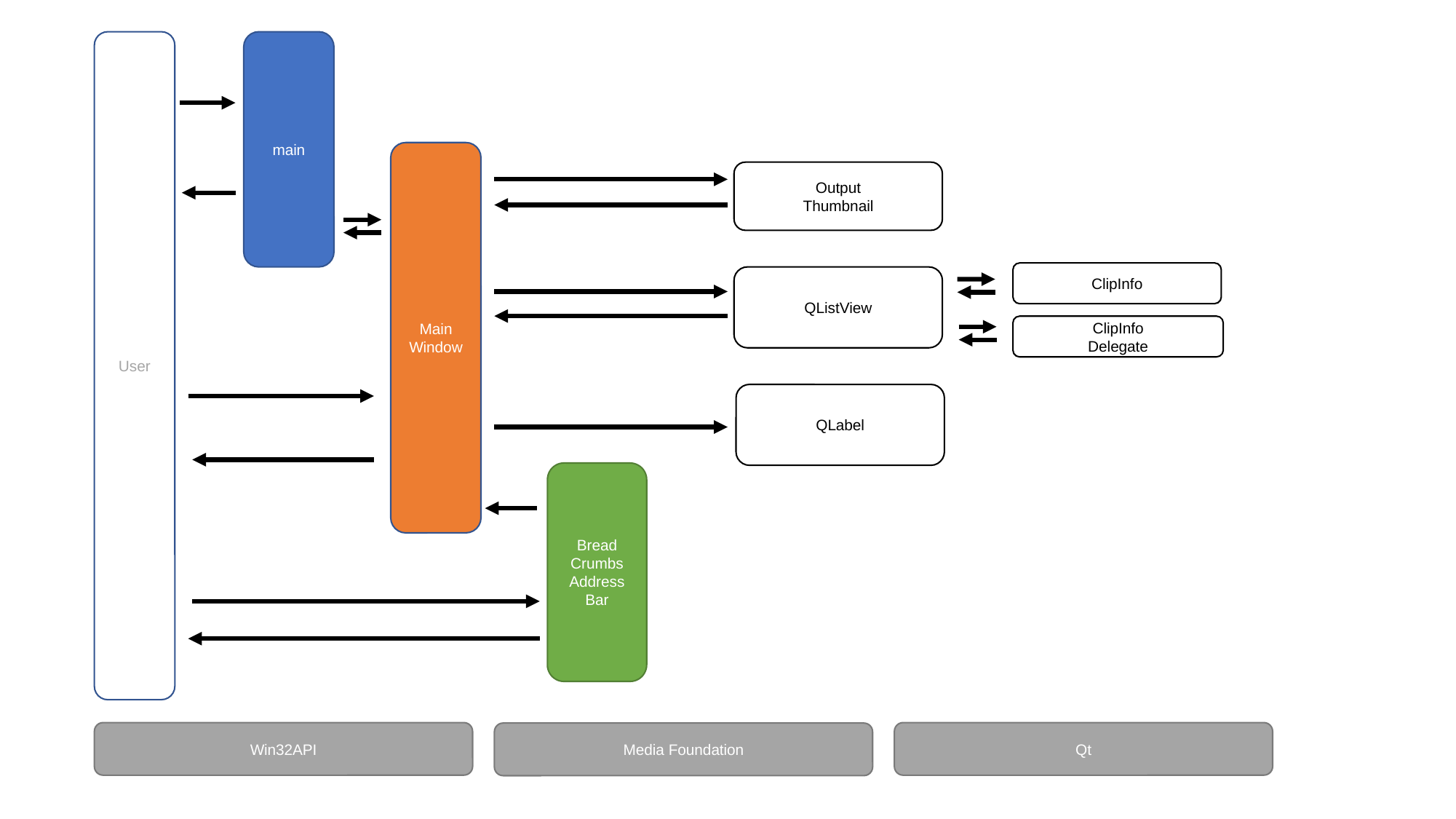

User
main
Main
Window
Output
Thumbnail
ClipInfo
QListView
ClipInfo
Delegate
QLabel
Bread
Crumbs
Address
Bar
Win32API
Qt
Media Foundation